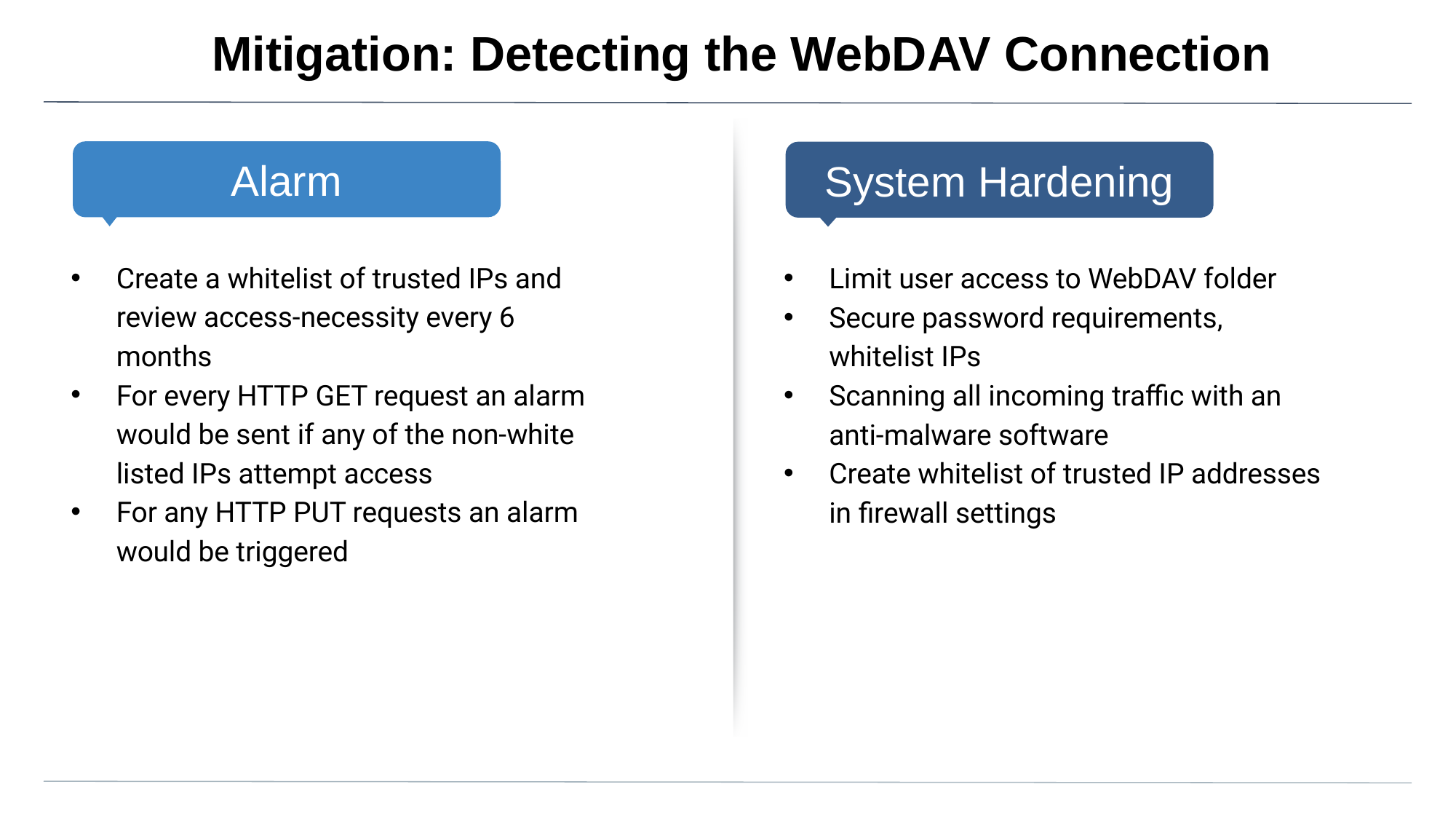

# Mitigation: Detecting the WebDAV Connection
Create a whitelist of trusted IPs and review access-necessity every 6 months
For every HTTP GET request an alarm would be sent if any of the non-white listed IPs attempt access
For any HTTP PUT requests an alarm would be triggered

Limit user access to WebDAV folder
Secure password requirements, whitelist IPs
Scanning all incoming traffic with an anti-malware software
Create whitelist of trusted IP addresses in firewall settings